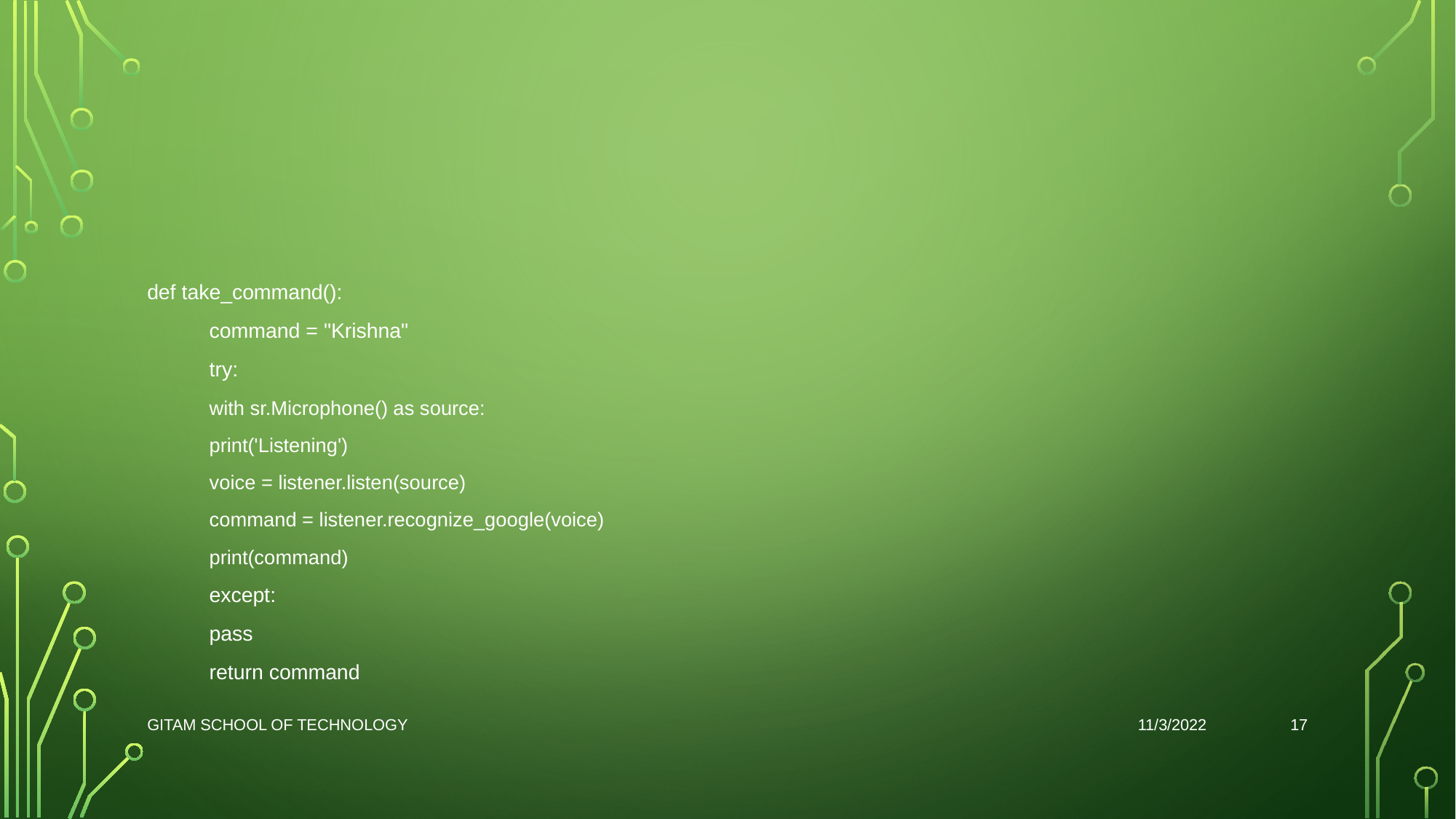

#
def take_command():
 	command = "Krishna"
	try:
 	with sr.Microphone() as source:
 	print('Listening')
	voice = listener.listen(source)
 	command = listener.recognize_google(voice)
  	print(command)
	except:
	pass
	return command
17
GITAM School of Technology
11/3/2022